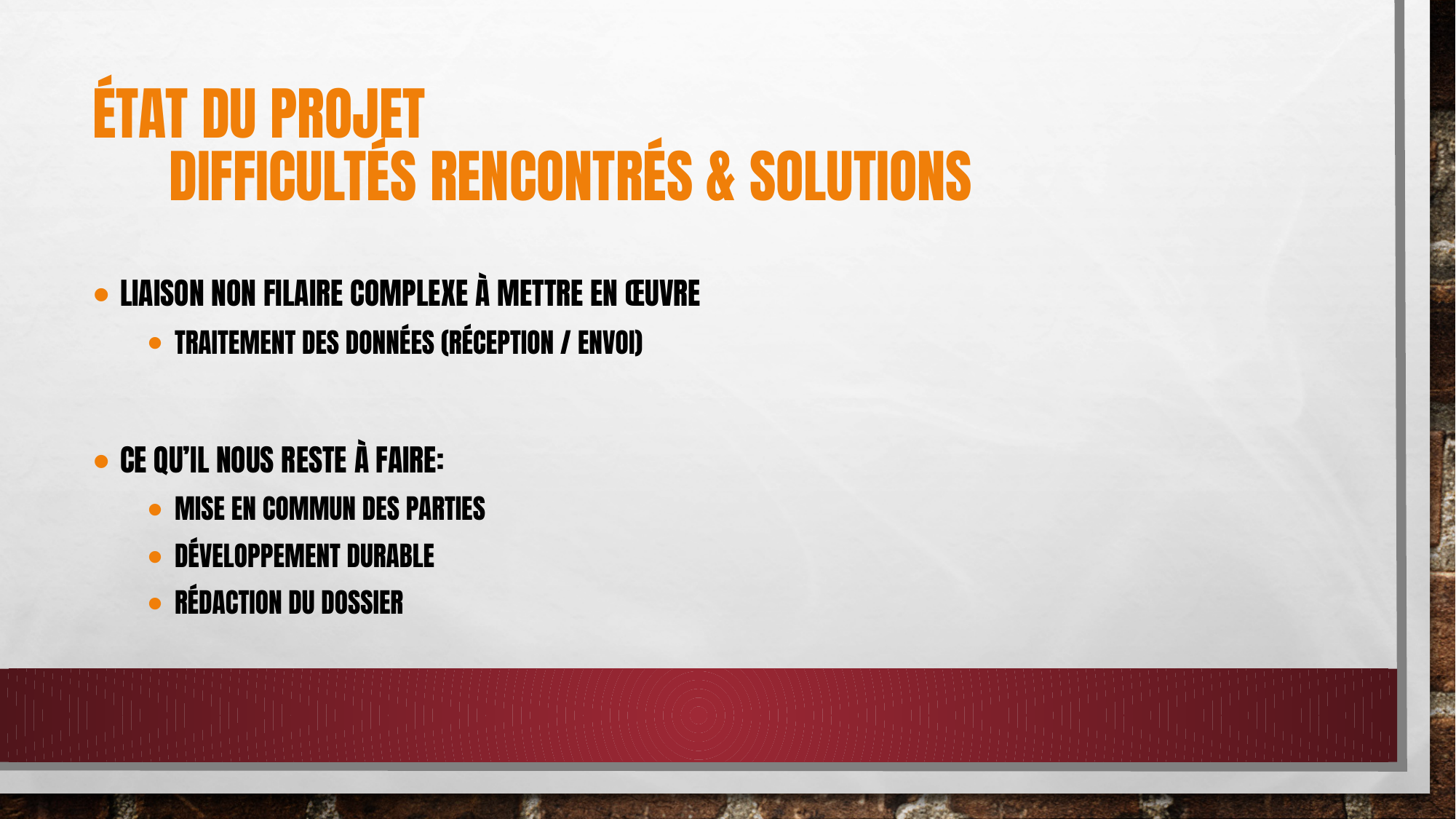

# État du projet difficultés rencontrés & solutions
Liaison non filaire complexe à mettre en œuvre
Traitement des données (réception / envoi)

Ce qu’il nous reste à faire:
Mise en commun des parties
Développement durable
Rédaction du dossier